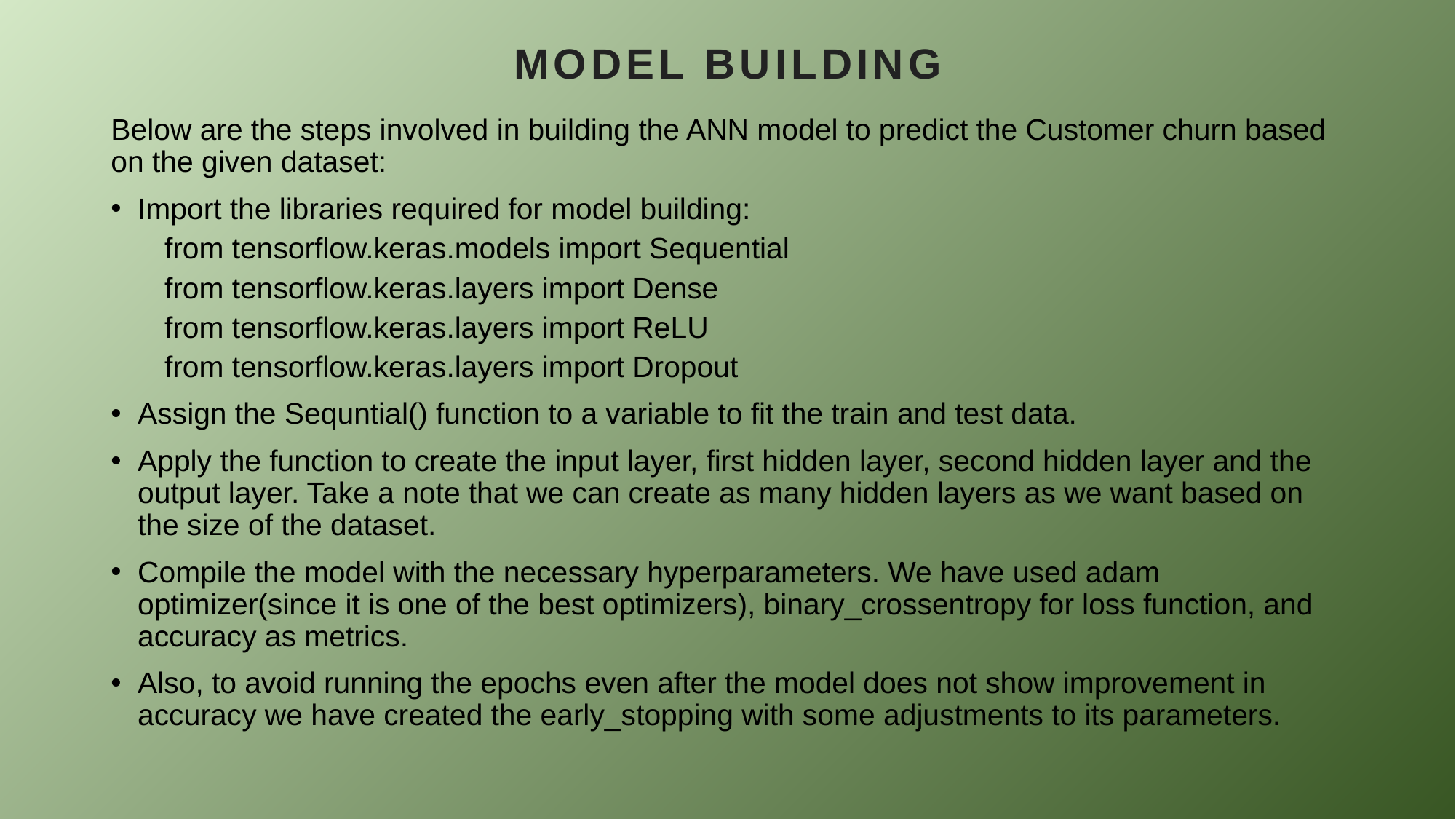

# MODEL BUILDING
Below are the steps involved in building the ANN model to predict the Customer churn based on the given dataset:
Import the libraries required for model building:
from tensorflow.keras.models import Sequential
from tensorflow.keras.layers import Dense
from tensorflow.keras.layers import ReLU
from tensorflow.keras.layers import Dropout
Assign the Sequntial() function to a variable to fit the train and test data.
Apply the function to create the input layer, first hidden layer, second hidden layer and the output layer. Take a note that we can create as many hidden layers as we want based on the size of the dataset.
Compile the model with the necessary hyperparameters. We have used adam optimizer(since it is one of the best optimizers), binary_crossentropy for loss function, and accuracy as metrics.
Also, to avoid running the epochs even after the model does not show improvement in accuracy we have created the early_stopping with some adjustments to its parameters.